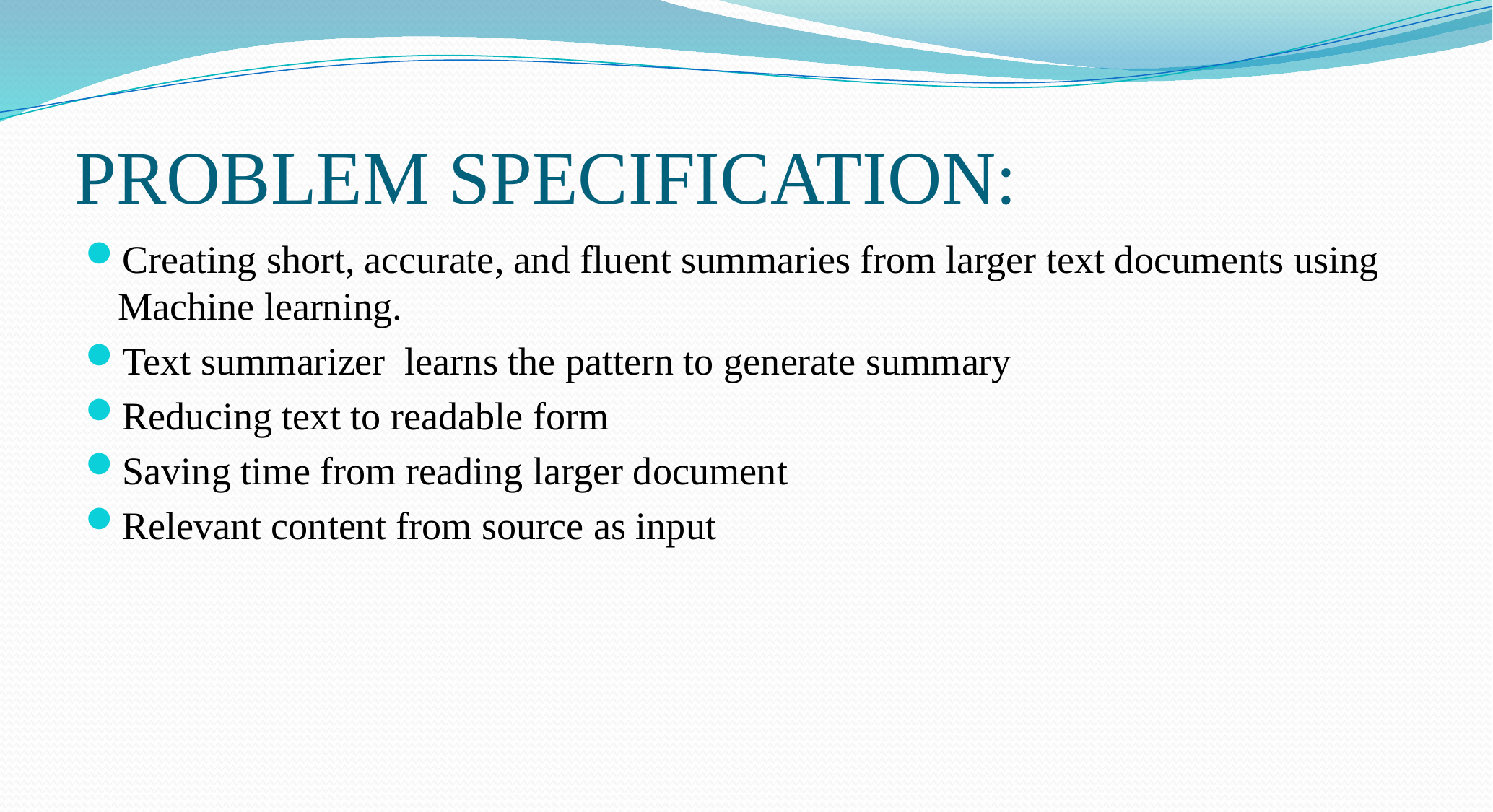

PROBLEM SPECIFICATION:
Creating short, accurate, and fluent summaries from larger text documents using Machine learning.
Text summarizer  learns the pattern to generate summary
Reducing text to readable form
Saving time from reading larger document
Relevant content from source as input